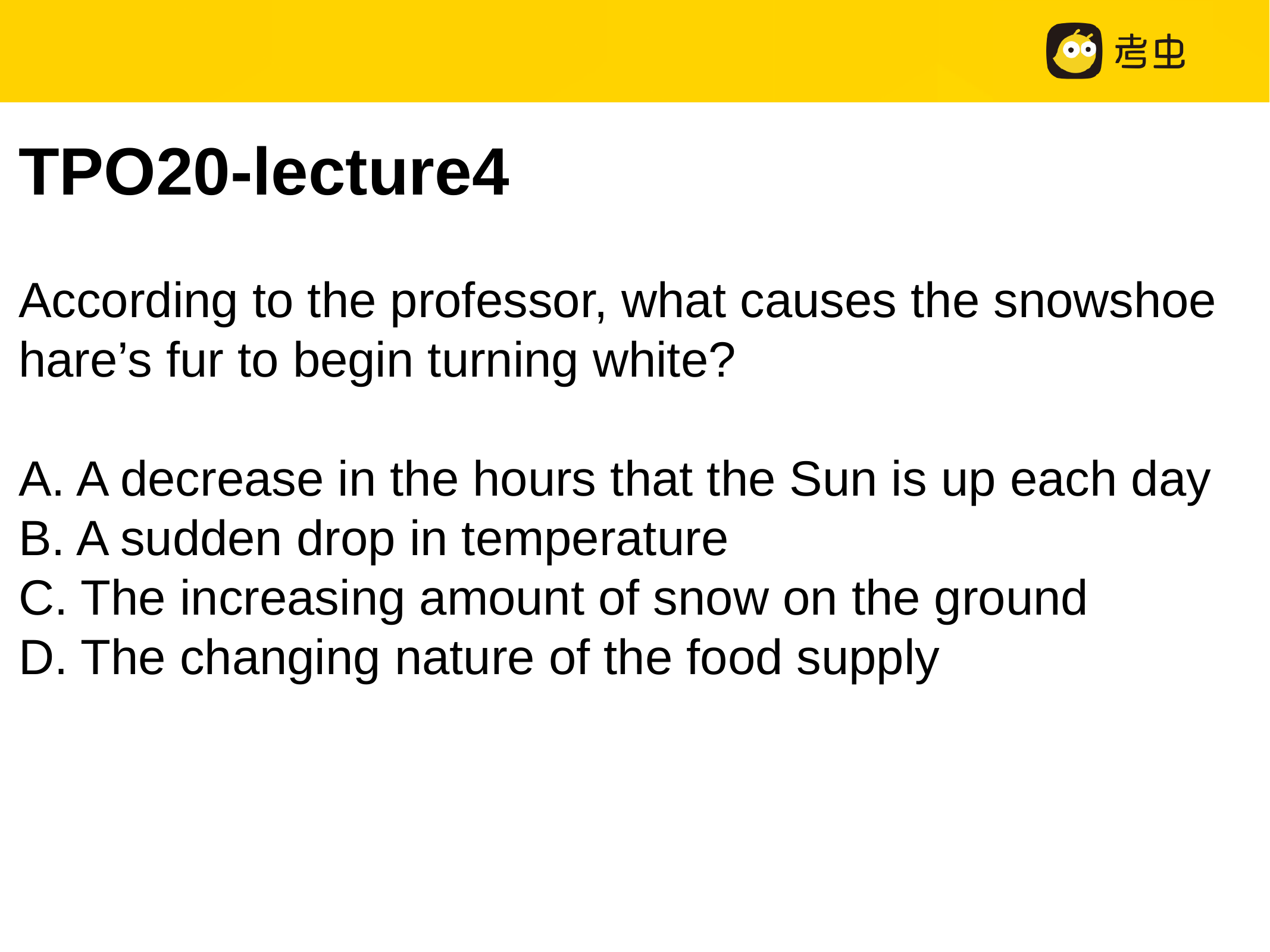

TPO20-lecture4

According to the professor, what causes the snowshoe hare’s fur to begin turning white?

A. A decrease in the hours that the Sun is up each day
B. A sudden drop in temperature
C. The increasing amount of snow on the ground
D. The changing nature of the food supply